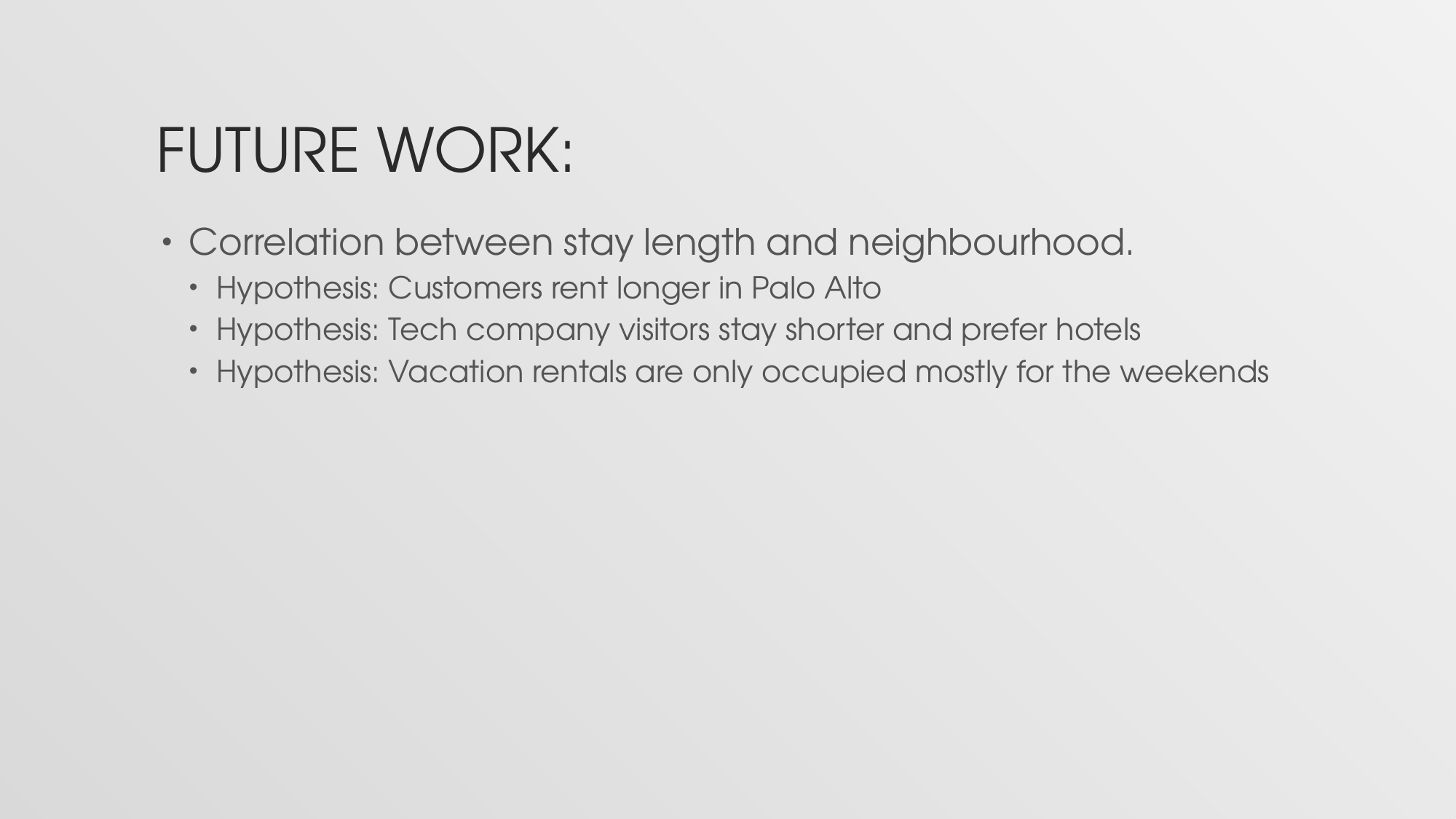

# Future work:
Correlation between stay length and neighbourhood.
Hypothesis: Customers rent longer in Palo Alto
Hypothesis: Tech company visitors stay shorter and prefer hotels
Hypothesis: Vacation rentals are only occupied mostly for the weekends